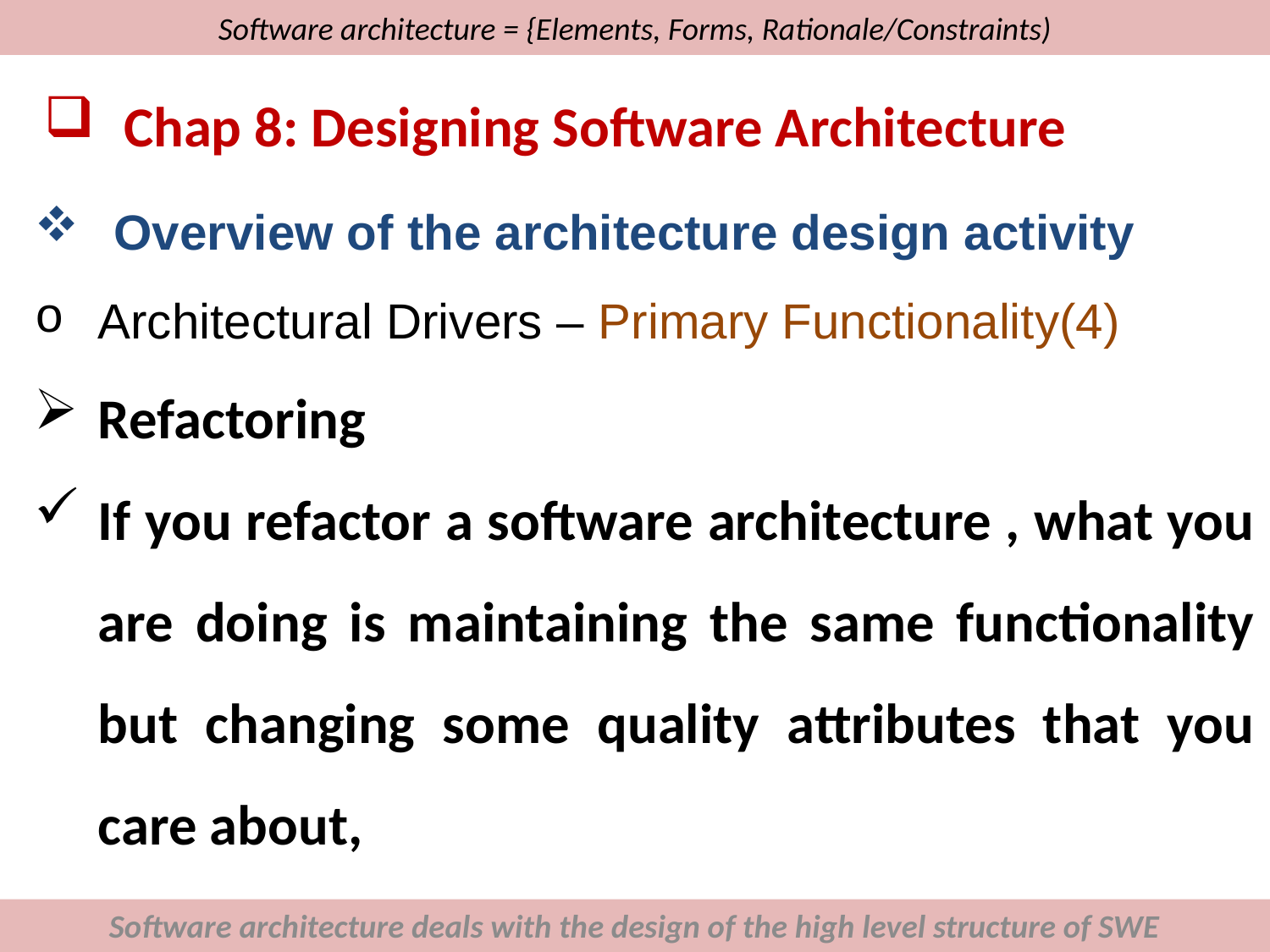

# Software architecture = {Elements, Forms, Rationale/Constraints)
Chap 8: Designing Software Architecture
Overview of the architecture design activity
Architectural Drivers – Primary Functionality(4)
Refactoring
If you refactor a software architecture , what you are doing is maintaining the same functionality but changing some quality attributes that you care about,

Software architecture deals with the design of the high level structure of SWE